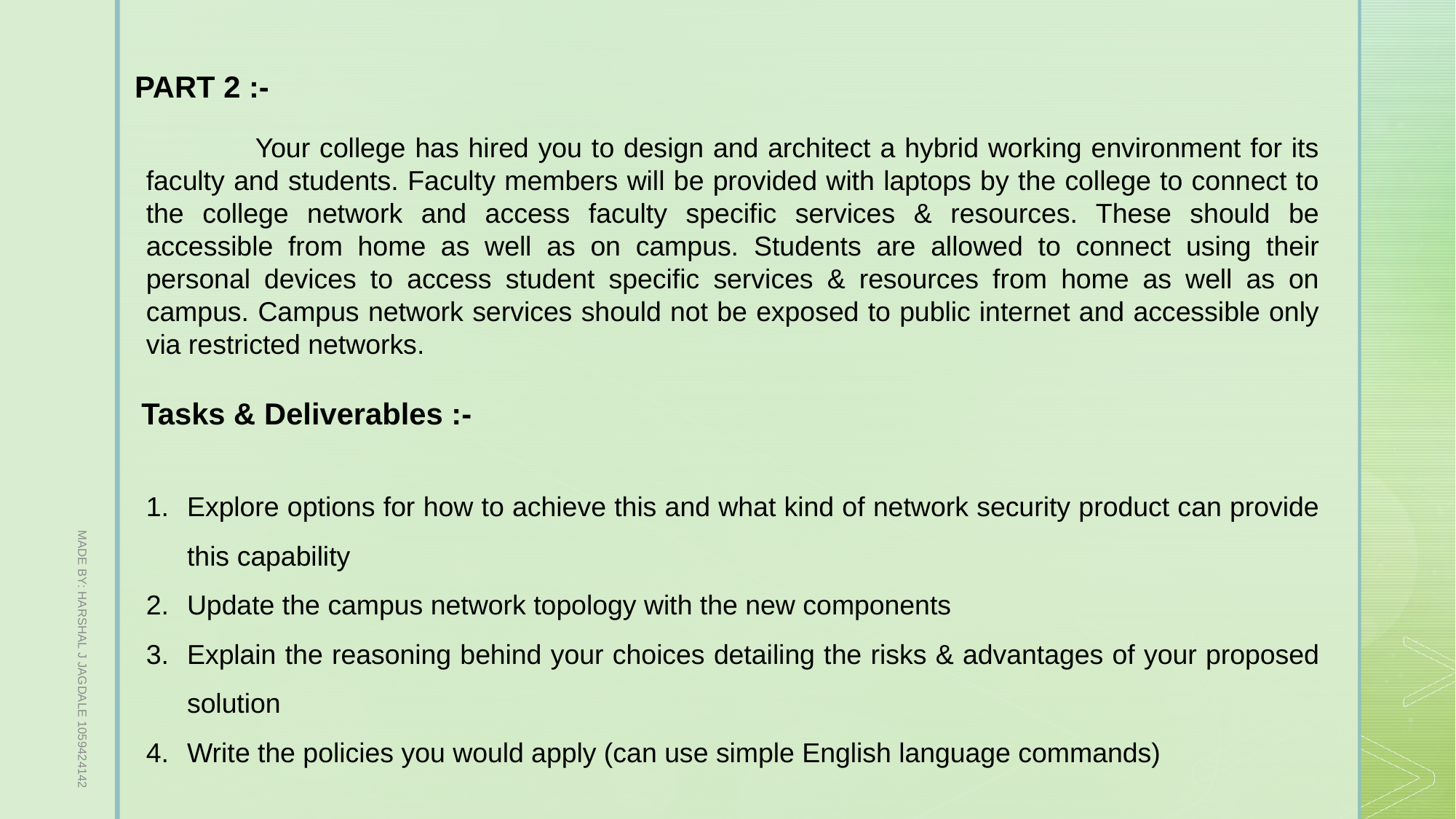

PART 2 :-
	Your college has hired you to design and architect a hybrid working environment for its faculty and students. Faculty members will be provided with laptops by the college to connect to the college network and access faculty specific services & resources. These should be accessible from home as well as on campus. Students are allowed to connect using their personal devices to access student specific services & resources from home as well as on campus. Campus network services should not be exposed to public internet and accessible only via restricted networks.
Tasks & Deliverables :-
MADE BY: HARSHAL J JAGDALE 1059424142
Explore options for how to achieve this and what kind of network security product can provide this capability
Update the campus network topology with the new components
Explain the reasoning behind your choices detailing the risks & advantages of your proposed solution
Write the policies you would apply (can use simple English language commands)